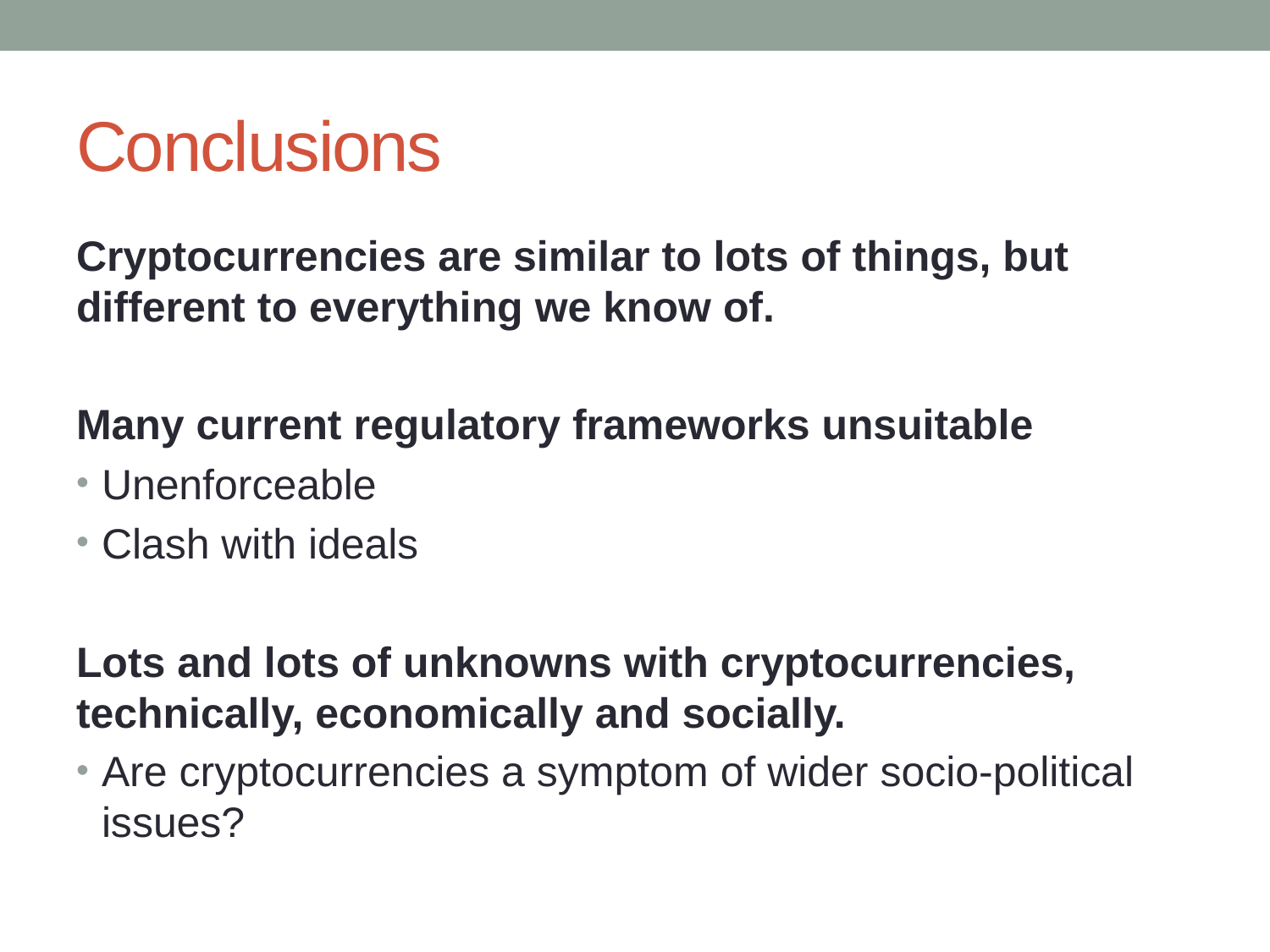

# Conclusions
Cryptocurrencies are similar to lots of things, but different to everything we know of.

Many current regulatory frameworks unsuitable
Unenforceable
Clash with ideals

Lots and lots of unknowns with cryptocurrencies, technically, economically and socially.
Are cryptocurrencies a symptom of wider socio-political issues?